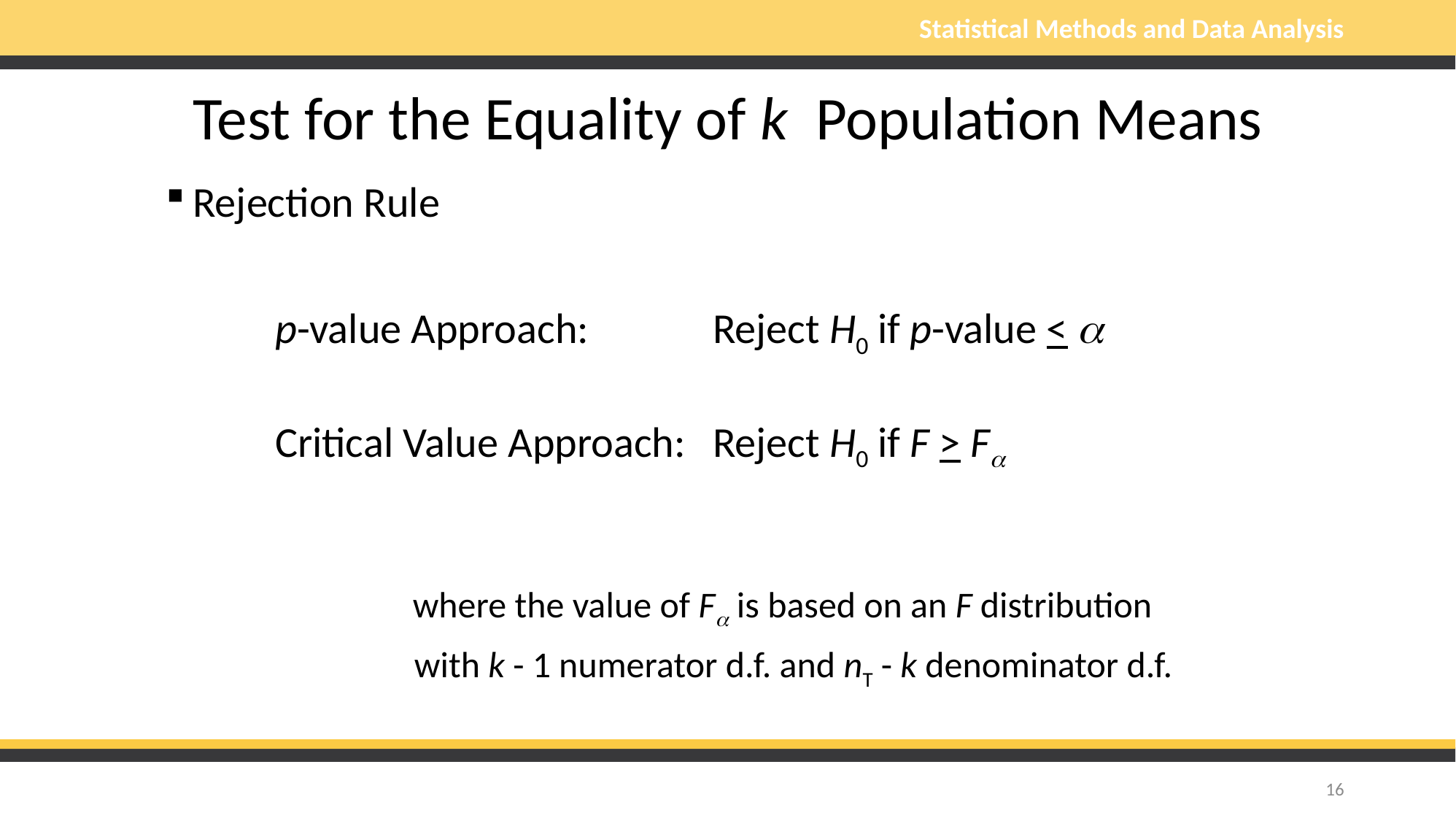

# Test for the Equality of k  Population Means
Rejection Rule

p-value Approach:		Reject H0 if p-value < α

Critical Value Approach:	Reject H0 if F > Fα

where the value of Fα is based on an F distribution
                with k - 1 numerator d.f. and nT - k denominator d.f.

16